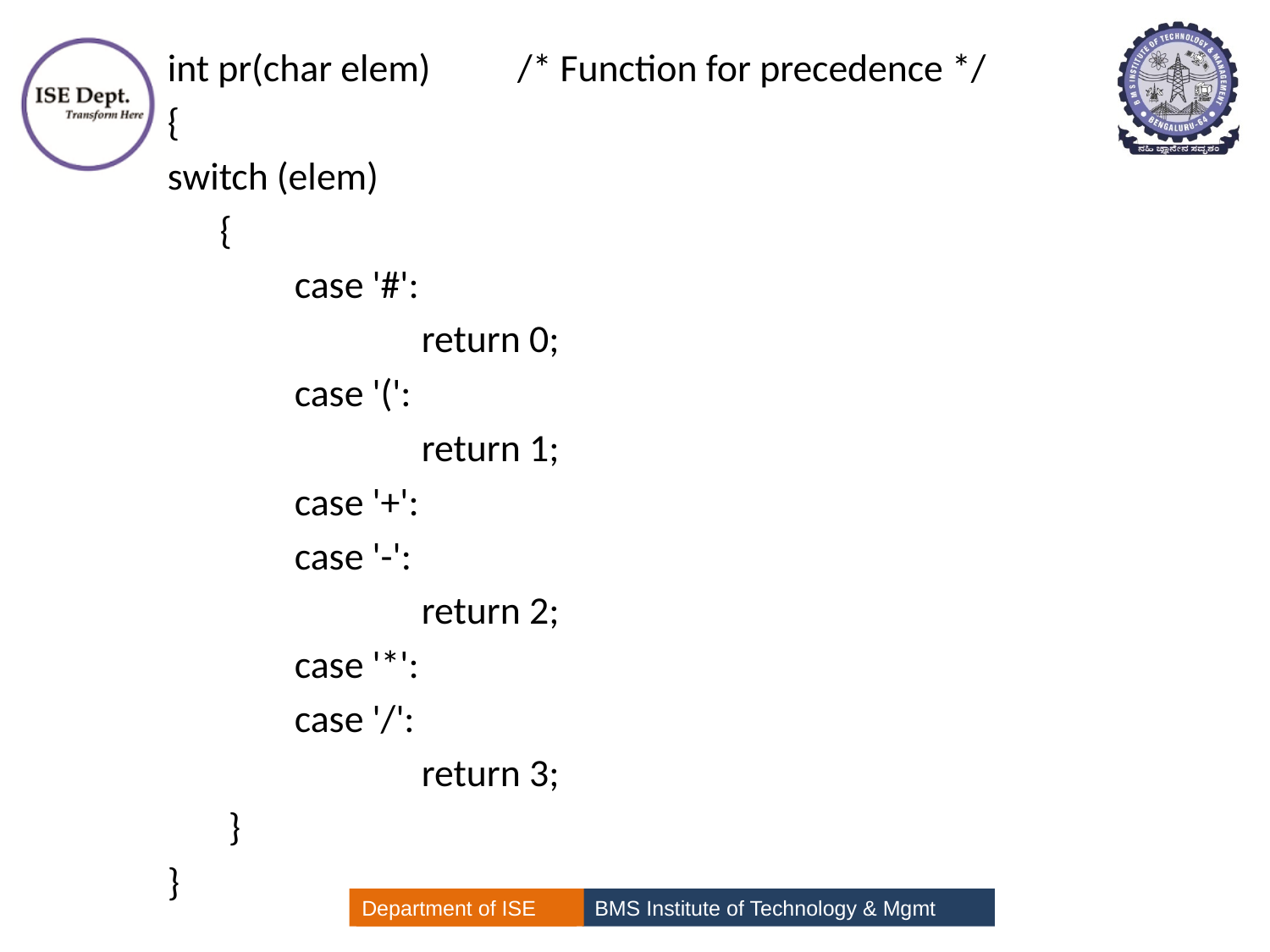

int pr(char elem)          /* Function for precedence */
{
switch (elem)
      {
	case '#':
		return 0;
	case '(':
		return 1;
	case '+':
	case '-':
		return 2;
	case '*':
	case '/':
		return 3;
       }
}